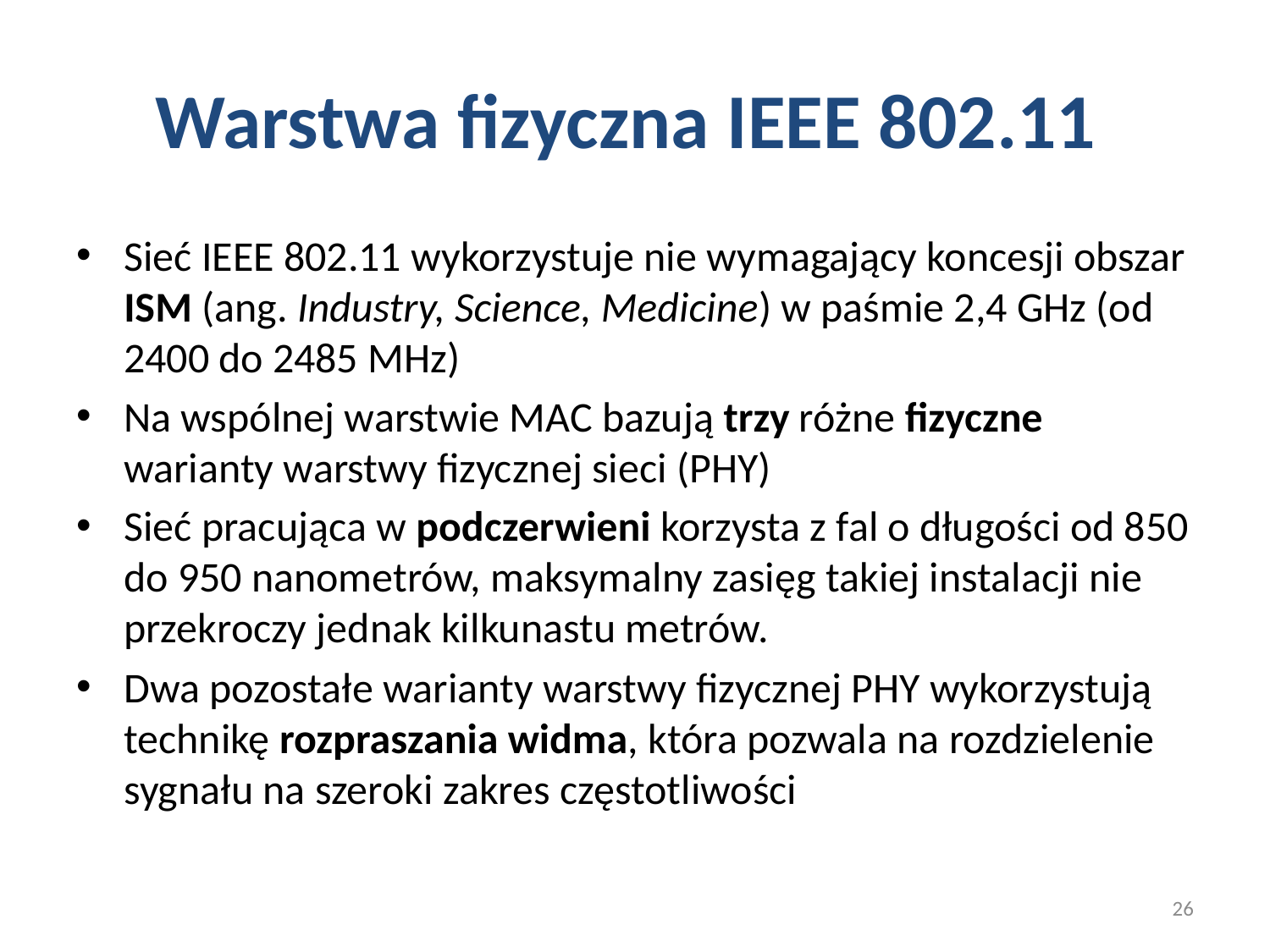

# Warstwa fizyczna IEEE 802.11
Sieć IEEE 802.11 wykorzystuje nie wymagający koncesji obszar ISM (ang. Industry, Science, Medicine) w paśmie 2,4 GHz (od 2400 do 2485 MHz)
Na wspólnej warstwie MAC bazują trzy różne fizyczne warianty warstwy fizycznej sieci (PHY)
Sieć pracująca w podczerwieni korzysta z fal o długości od 850 do 950 nanometrów, maksymalny zasięg takiej instalacji nie przekroczy jednak kilkunastu metrów.
Dwa pozostałe warianty warstwy fizycznej PHY wykorzystują technikę rozpraszania widma, która pozwala na rozdzielenie sygnału na szeroki zakres częstotliwości
26